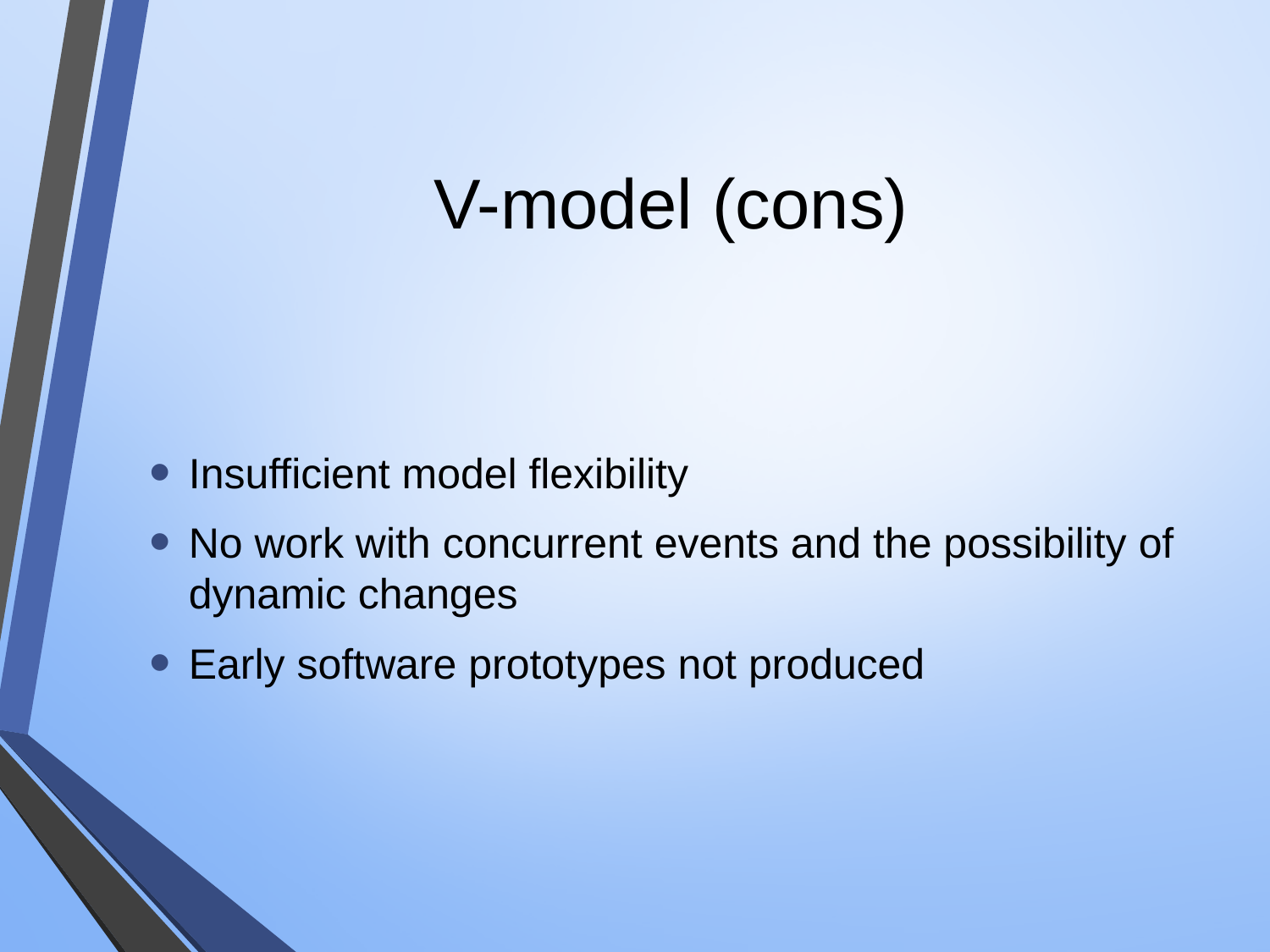

# V-model (cons)
Insufficient model flexibility
No work with concurrent events and the possibility of dynamic changes
Early software prototypes not produced